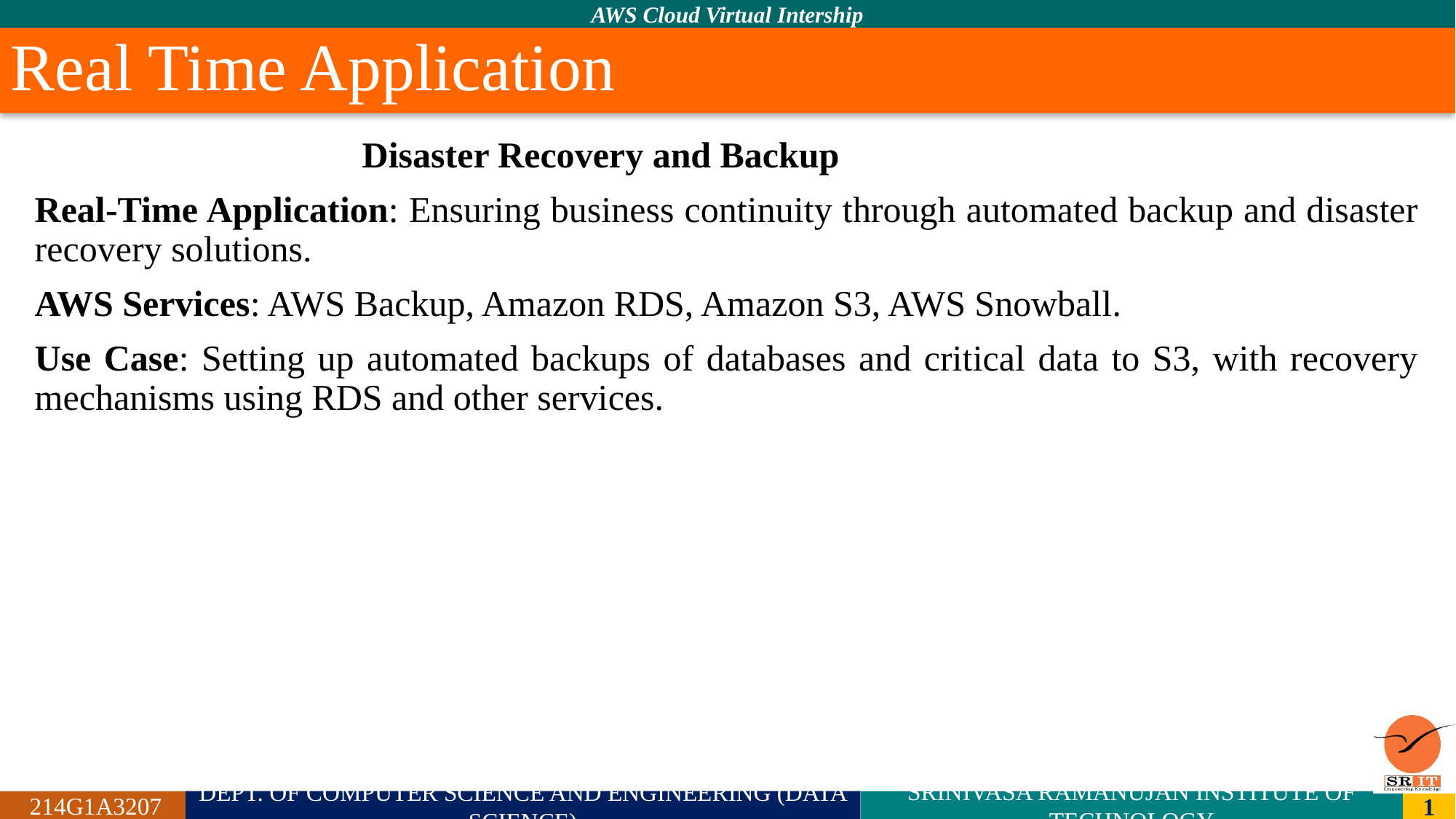

# Real Time Application
			Disaster Recovery and Backup
Real-Time Application: Ensuring business continuity through automated backup and disaster recovery solutions.
AWS Services: AWS Backup, Amazon RDS, Amazon S3, AWS Snowball.
Use Case: Setting up automated backups of databases and critical data to S3, with recovery mechanisms using RDS and other services.